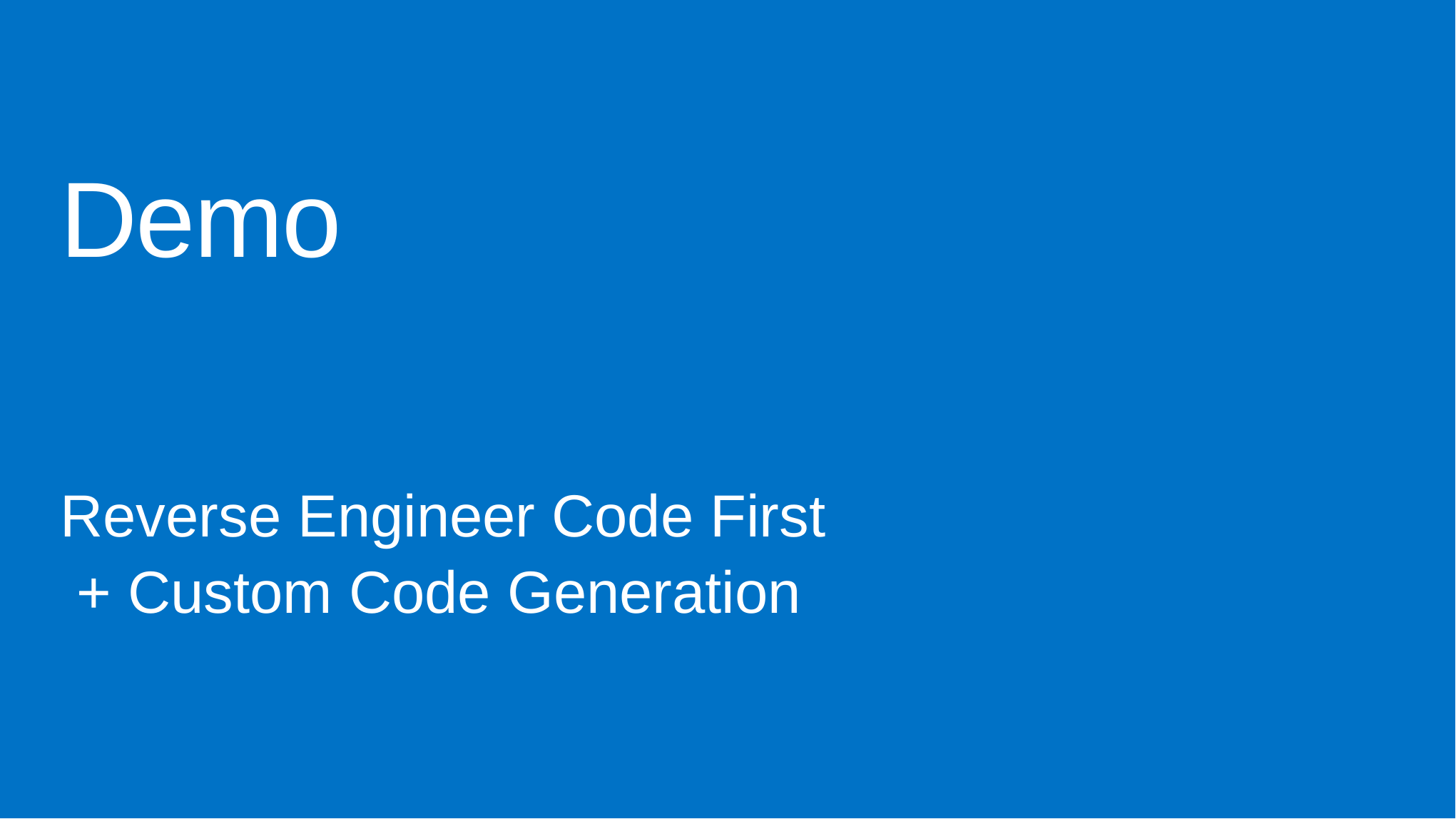

Demo
Reverse Engineer Code First
 + Custom Code Generation